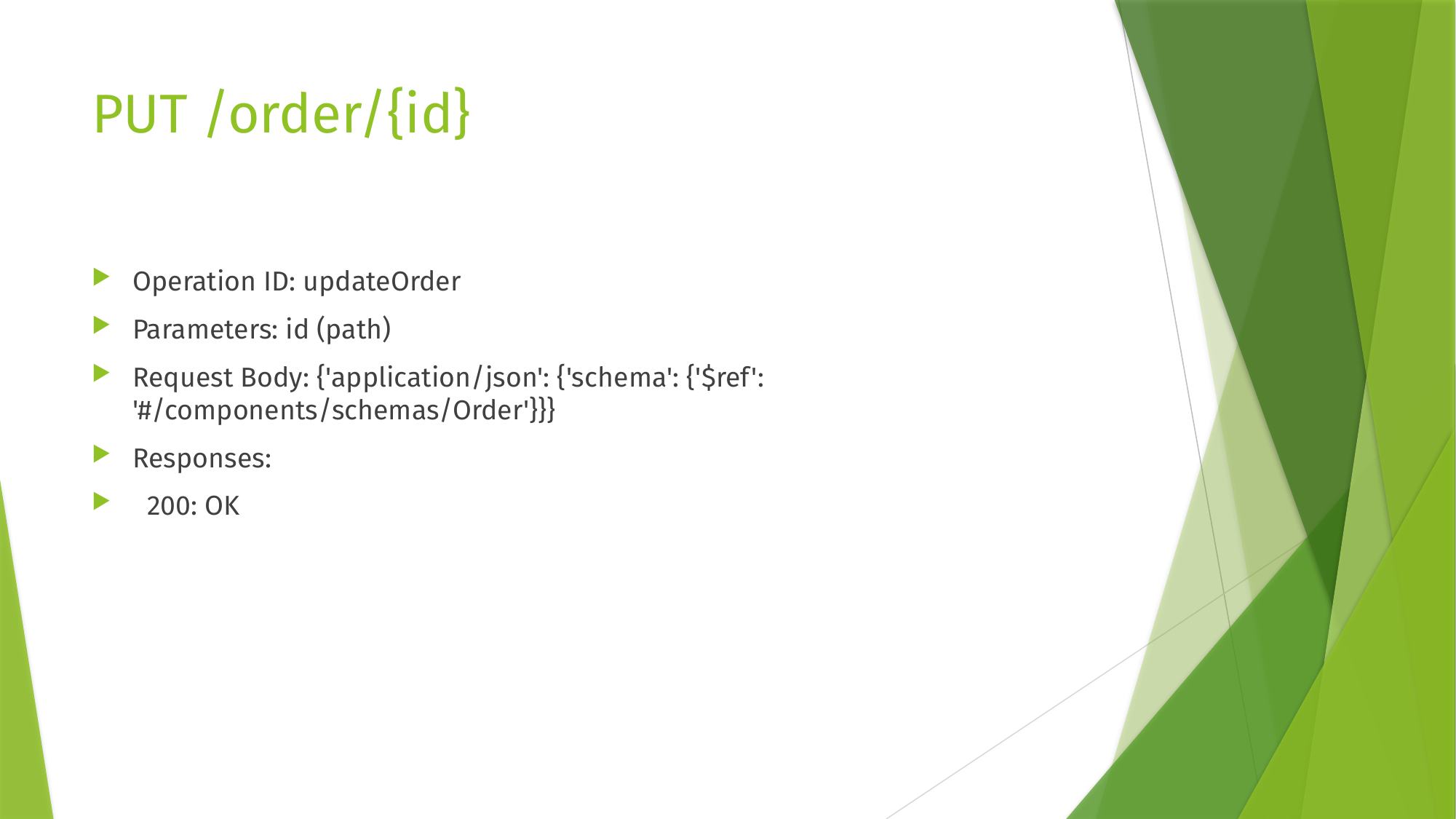

# PUT /order/{id}
Operation ID: updateOrder
Parameters: id (path)
Request Body: {'application/json': {'schema': {'$ref': '#/components/schemas/Order'}}}
Responses:
  200: OK